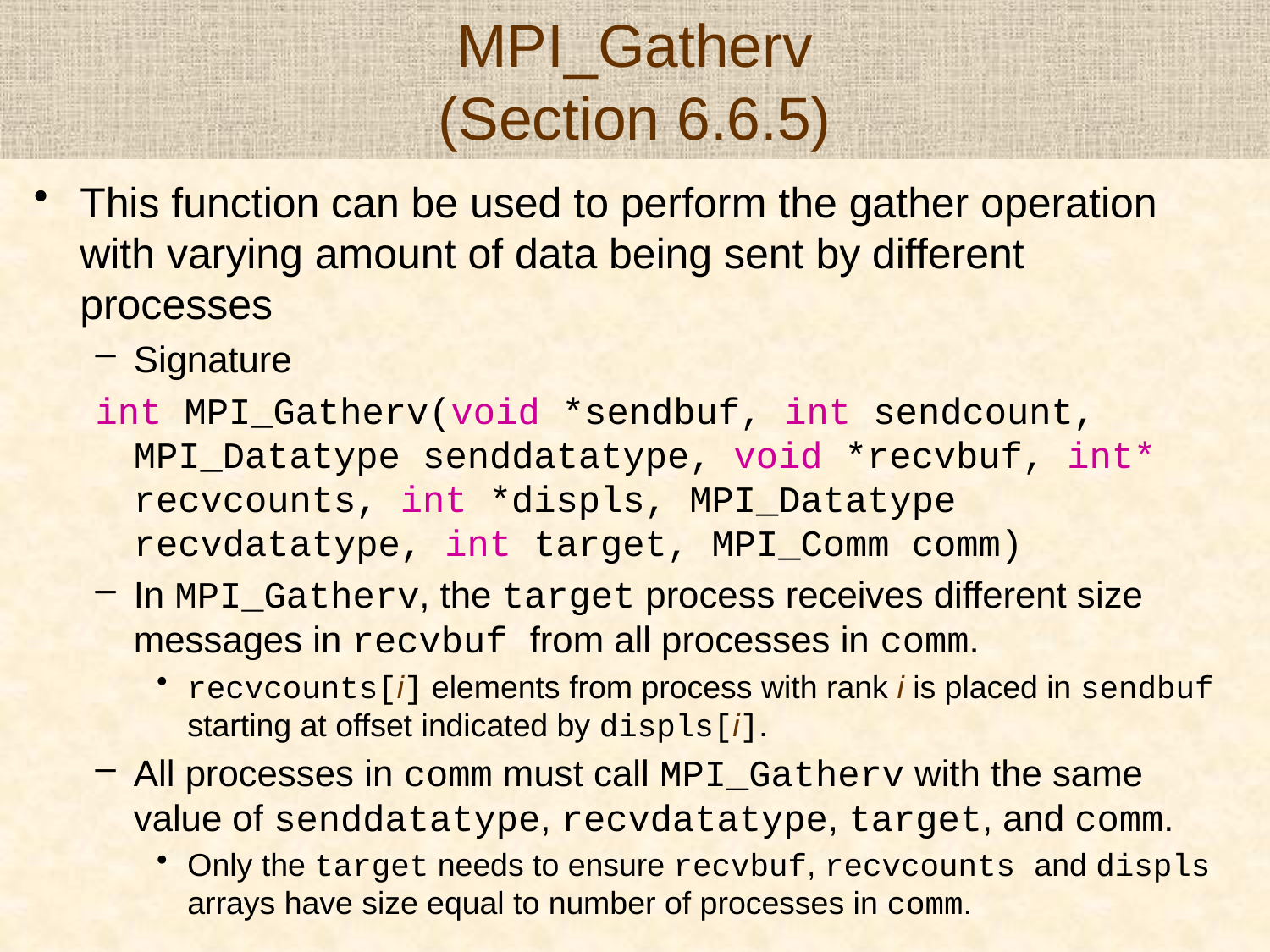

# MPI_Gatherv (Section 6.6.5)
This function can be used to perform the gather operation  with varying amount of data being sent by different processes
Signature
int MPI_Gatherv(void *sendbuf, int sendcount, MPI_Datatype senddatatype, void *recvbuf, int* recvcounts, int *displs, MPI_Datatype recvdatatype, int target, MPI_Comm comm)
In MPI_Gatherv, the target process receives different size messages in recvbuf from all processes in comm.
recvcounts[i] elements from process with rank i is placed in sendbuf starting at offset indicated by displs[i].
All processes in comm must call MPI_Gatherv with the same value of senddatatype, recvdatatype, target, and comm.
Only the target needs to ensure recvbuf, recvcounts and displs arrays have size equal to number of processes in comm.